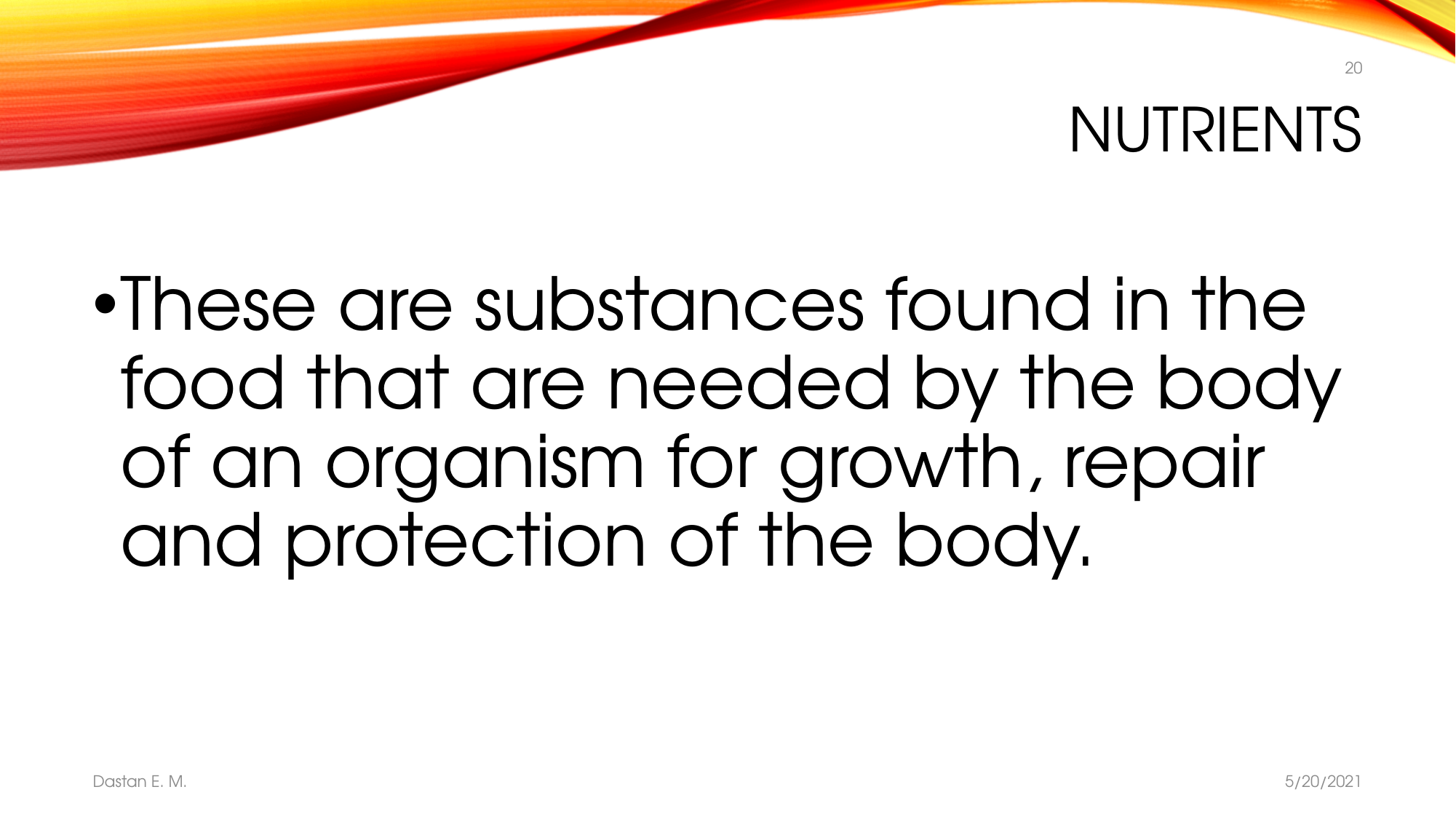

20
# NUTRIENTS
These are substances found in the food that are needed by the body of an organism for growth, repair and protection of the body.
Dastan E. M.
5/20/2021